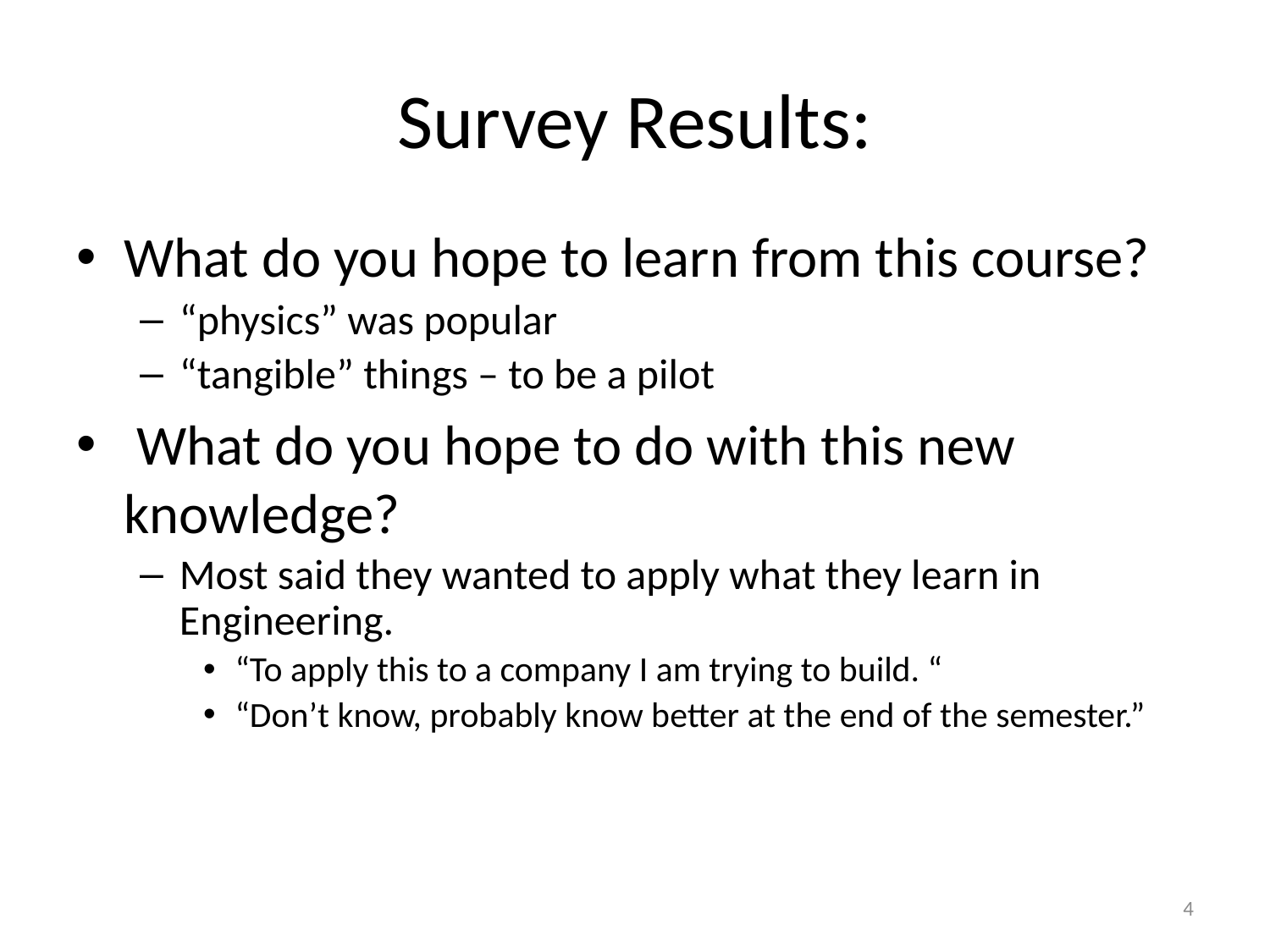

# Survey Results:
What do you hope to learn from this course?
“physics” was popular
“tangible” things – to be a pilot
 What do you hope to do with this new knowledge?
Most said they wanted to apply what they learn in Engineering.
“To apply this to a company I am trying to build. “
“Don’t know, probably know better at the end of the semester.”

4